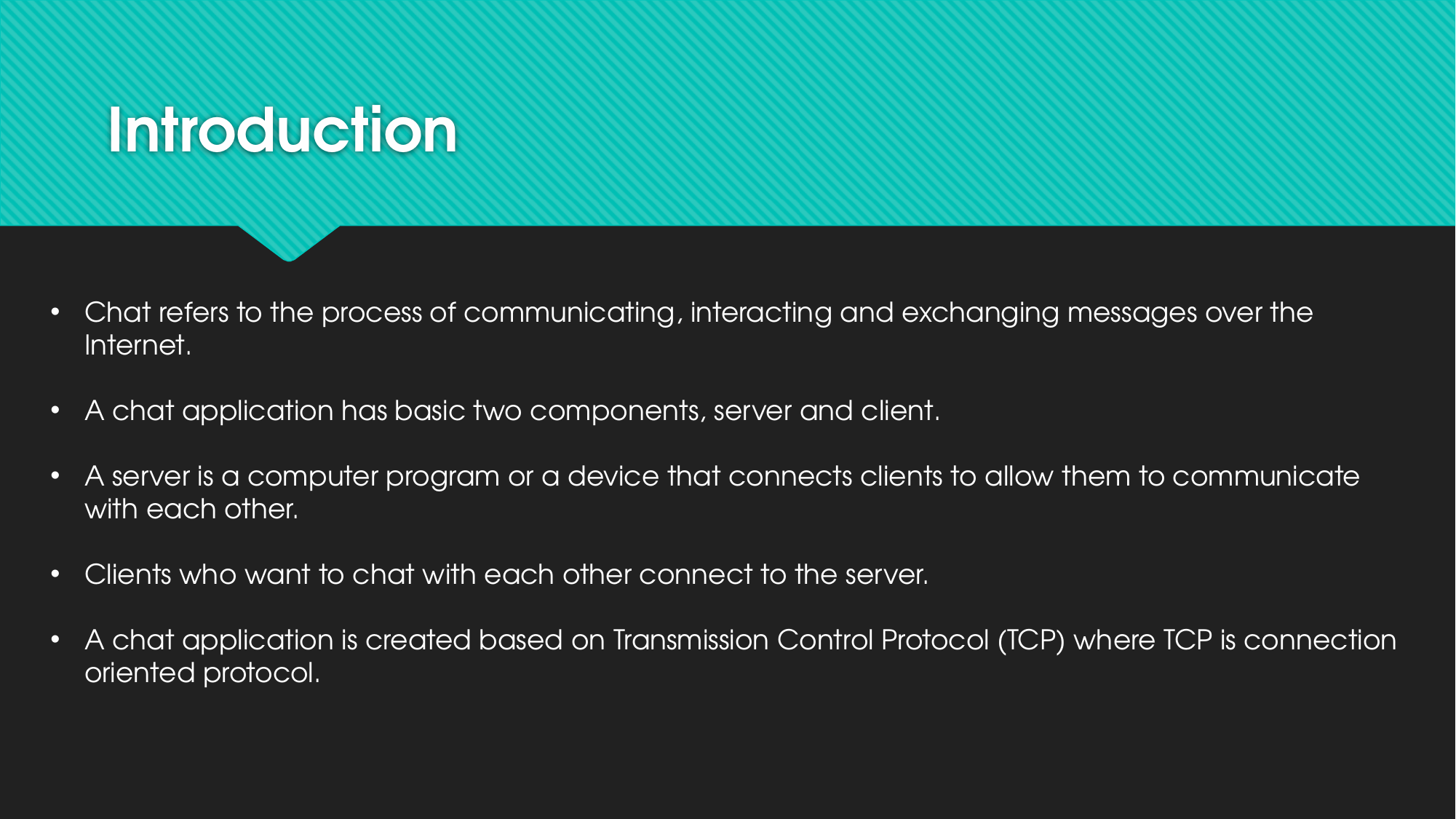

# Introduction

Chat refers to the process of communicating, interacting and exchanging messages over the Internet.

A chat application has basic two components, server and client.

A server is a computer program or a device that connects clients to allow them to communicate with each other.

Clients who want to chat with each other connect to the server.

A chat application is created based on Transmission Control Protocol (TCP) where TCP is connection oriented protocol.